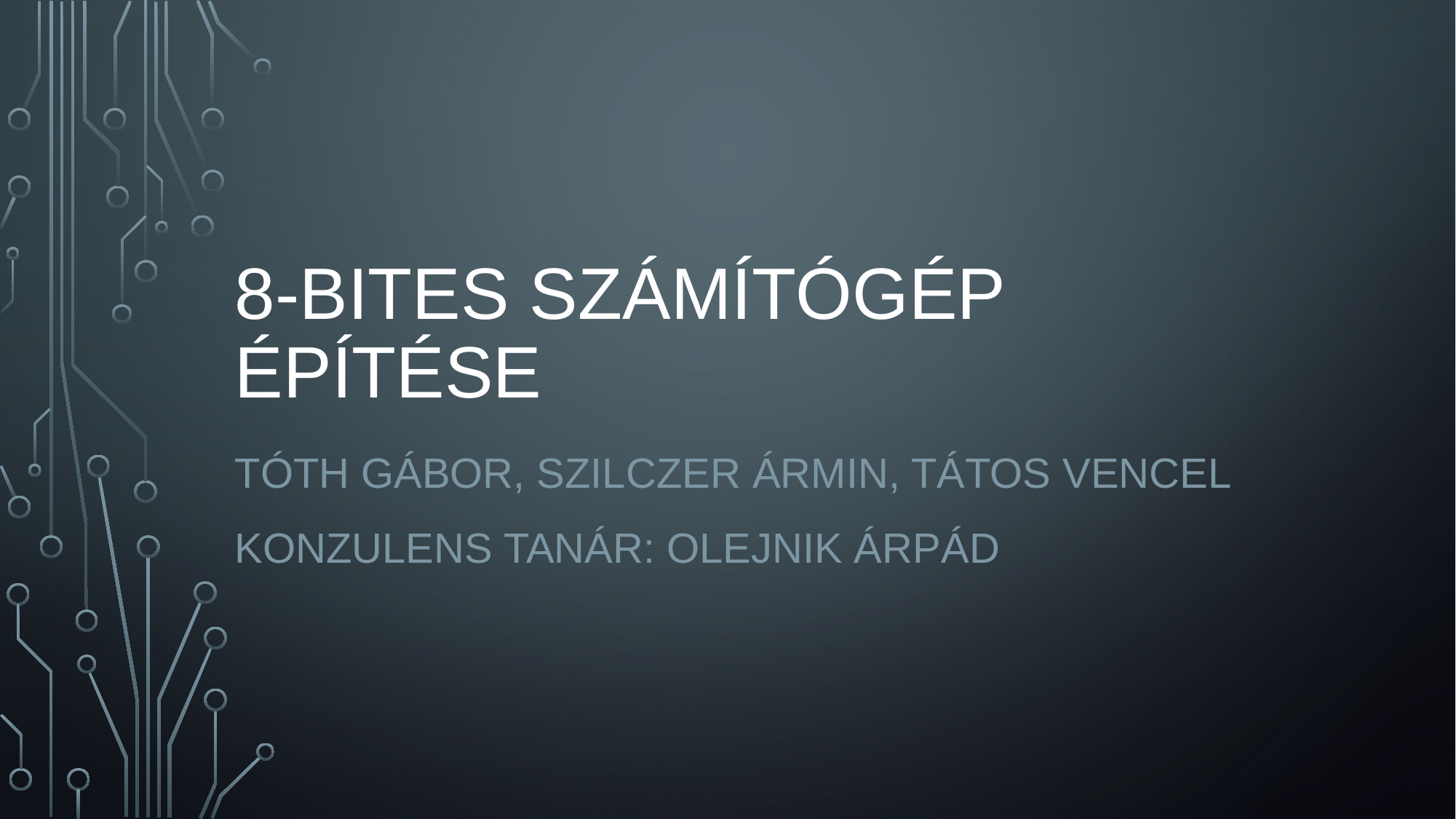

# 8-bites számítógép építése
Tóth Gábor, Szilczer Ármin, Tátos Vencel
konzulens tanár: Olejnik Árpád